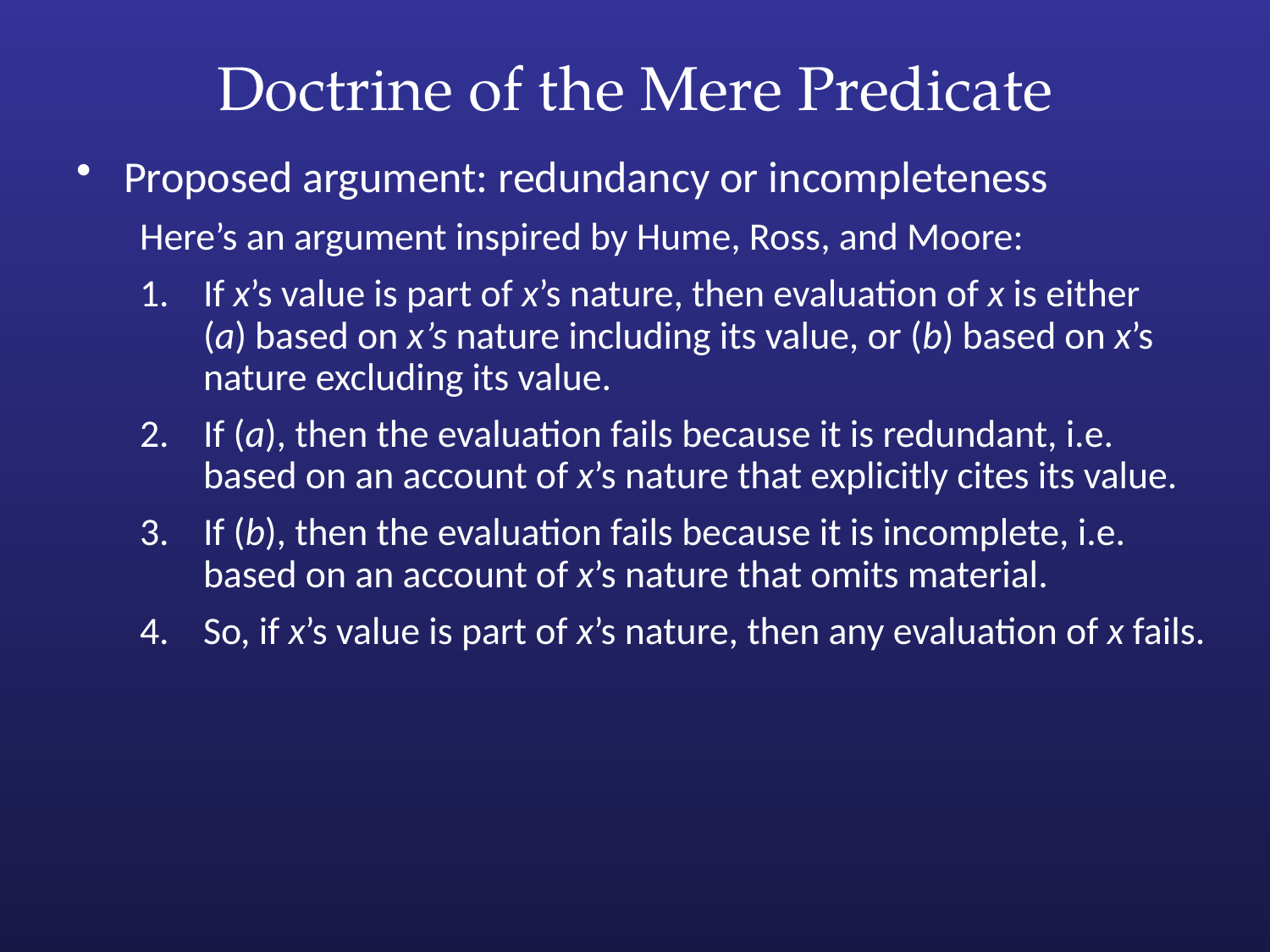

# Doctrine of the Mere Predicate
Proposed argument: redundancy or incompleteness
Here’s an argument inspired by Hume, Ross, and Moore:
If x’s value is part of x’s nature, then evaluation of x is either    (a) based on x’s nature including its value, or (b) based on x’s nature excluding its value.
If (a), then the evaluation fails because it is redundant, i.e. based on an account of x’s nature that explicitly cites its value.
If (b), then the evaluation fails because it is incomplete, i.e. based on an account of x’s nature that omits material.
So, if x’s value is part of x’s nature, then any evaluation of x fails.